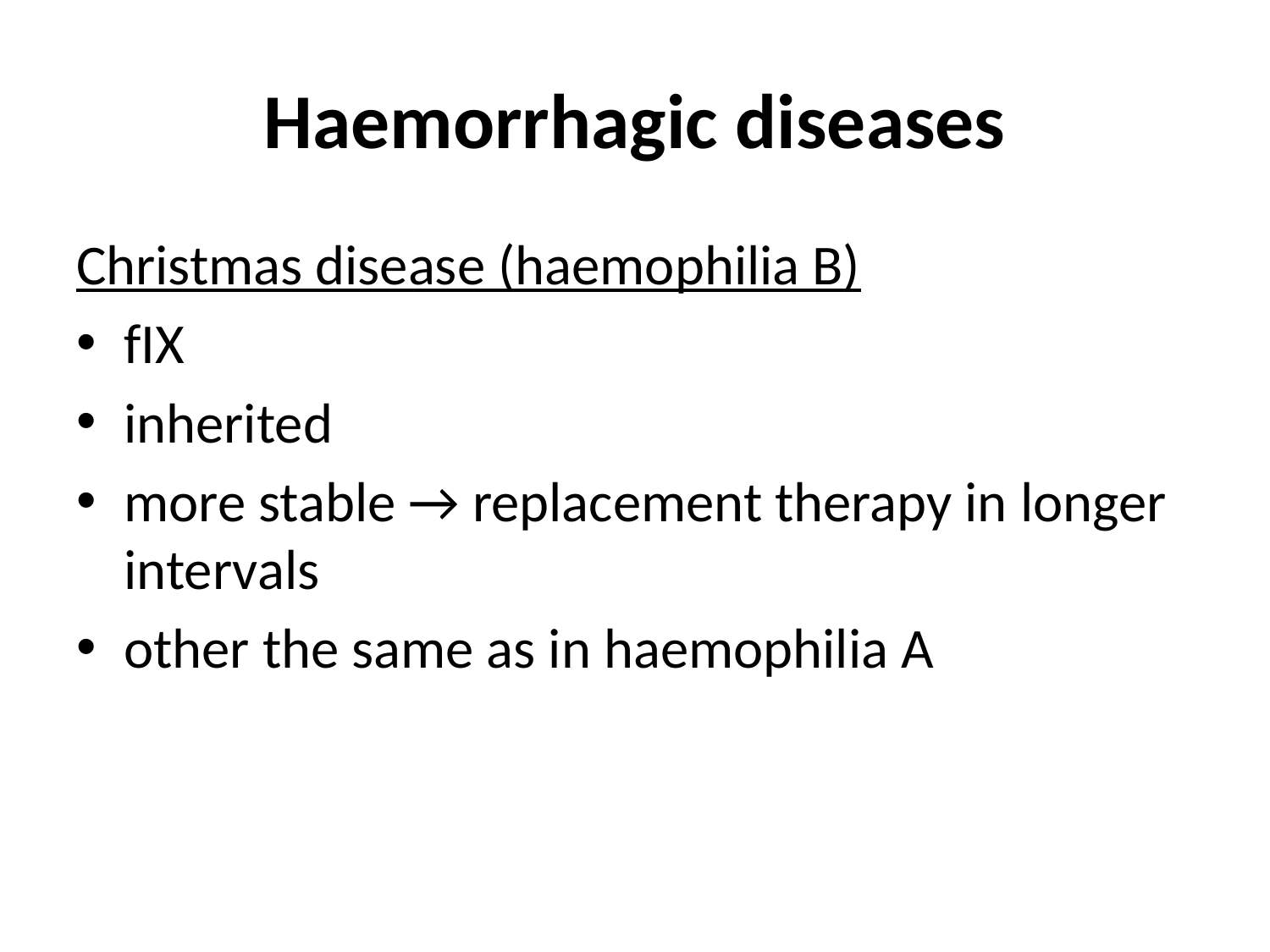

# Haemorrhagic diseases
Christmas disease (haemophilia B)
fIX
inherited
more stable → replacement therapy in longer intervals
other the same as in haemophilia A